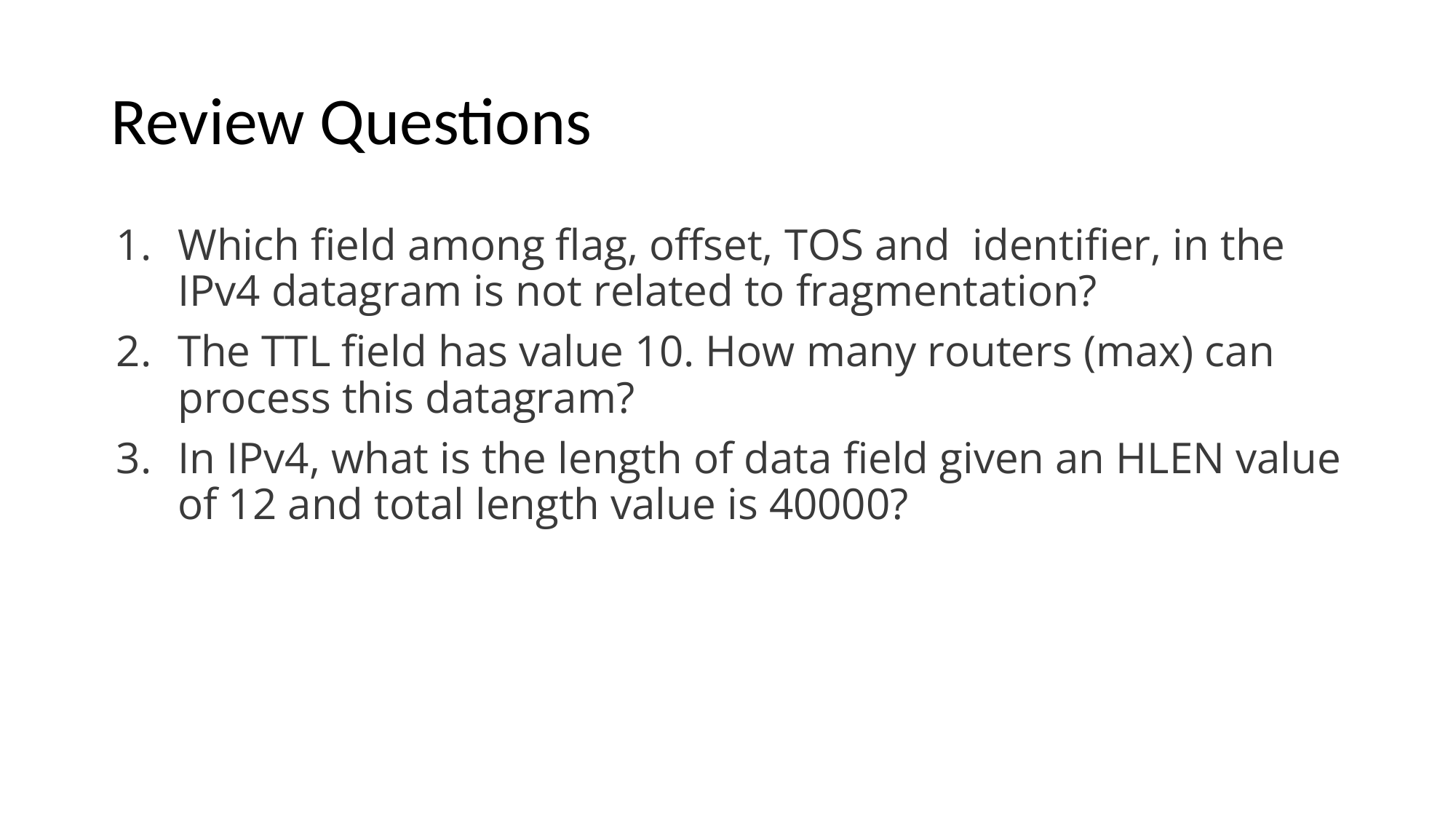

# Review Questions
Which field among flag, offset, TOS and  identifier, in the IPv4 datagram is not related to fragmentation?
The TTL field has value 10. How many routers (max) can process this datagram?
In IPv4, what is the length of data field given an HLEN value of 12 and total length value is 40000?